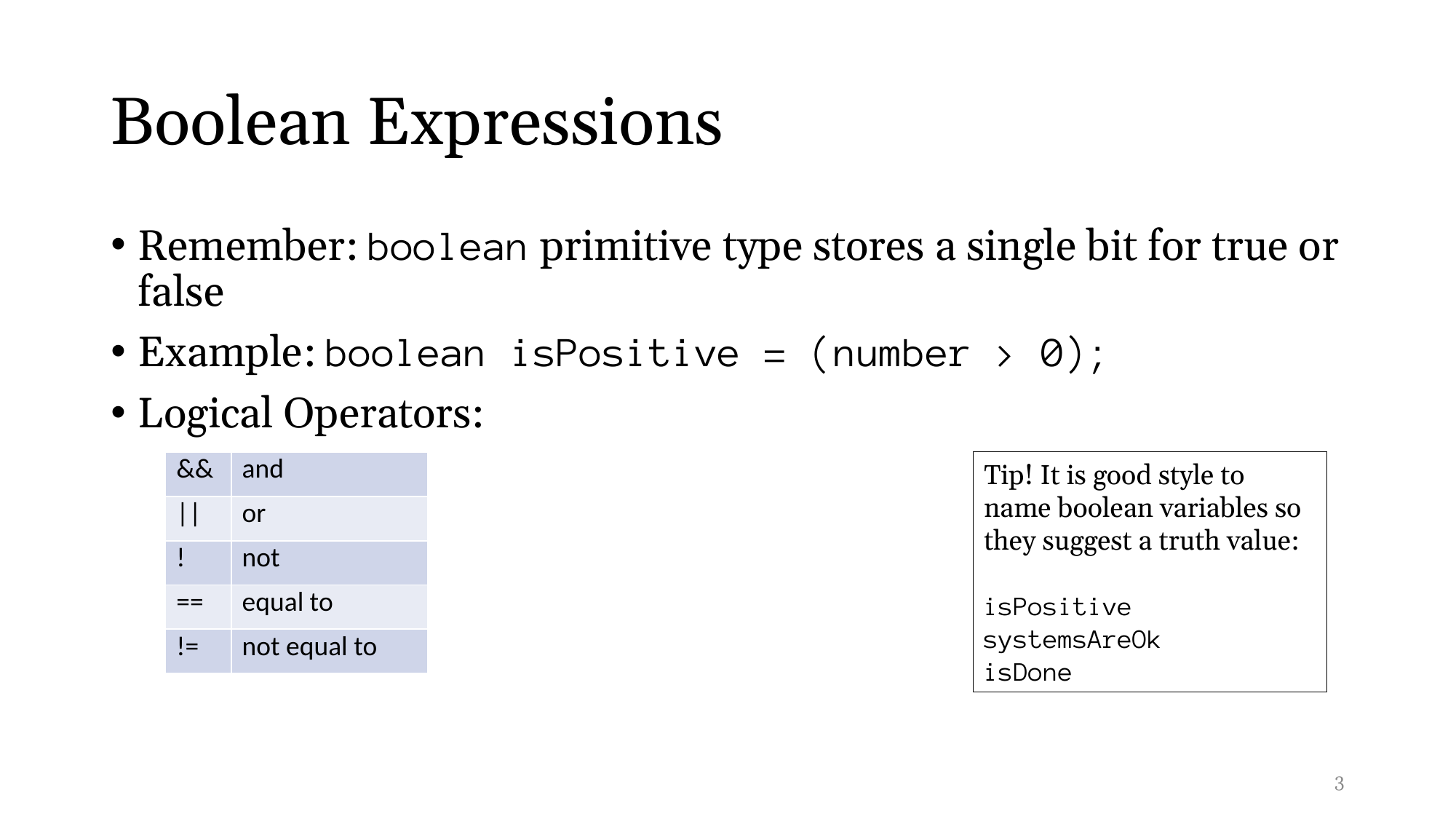

# Boolean Expressions
Remember: boolean primitive type stores a single bit for true or false
Example: boolean isPositive = (number > 0);
Logical Operators:
| && | and |
| --- | --- |
| || | or |
| ! | not |
| == | equal to |
| != | not equal to |
Tip! It is good style to name boolean variables so they suggest a truth value:

isPositive
systemsAreOk
isDone
3